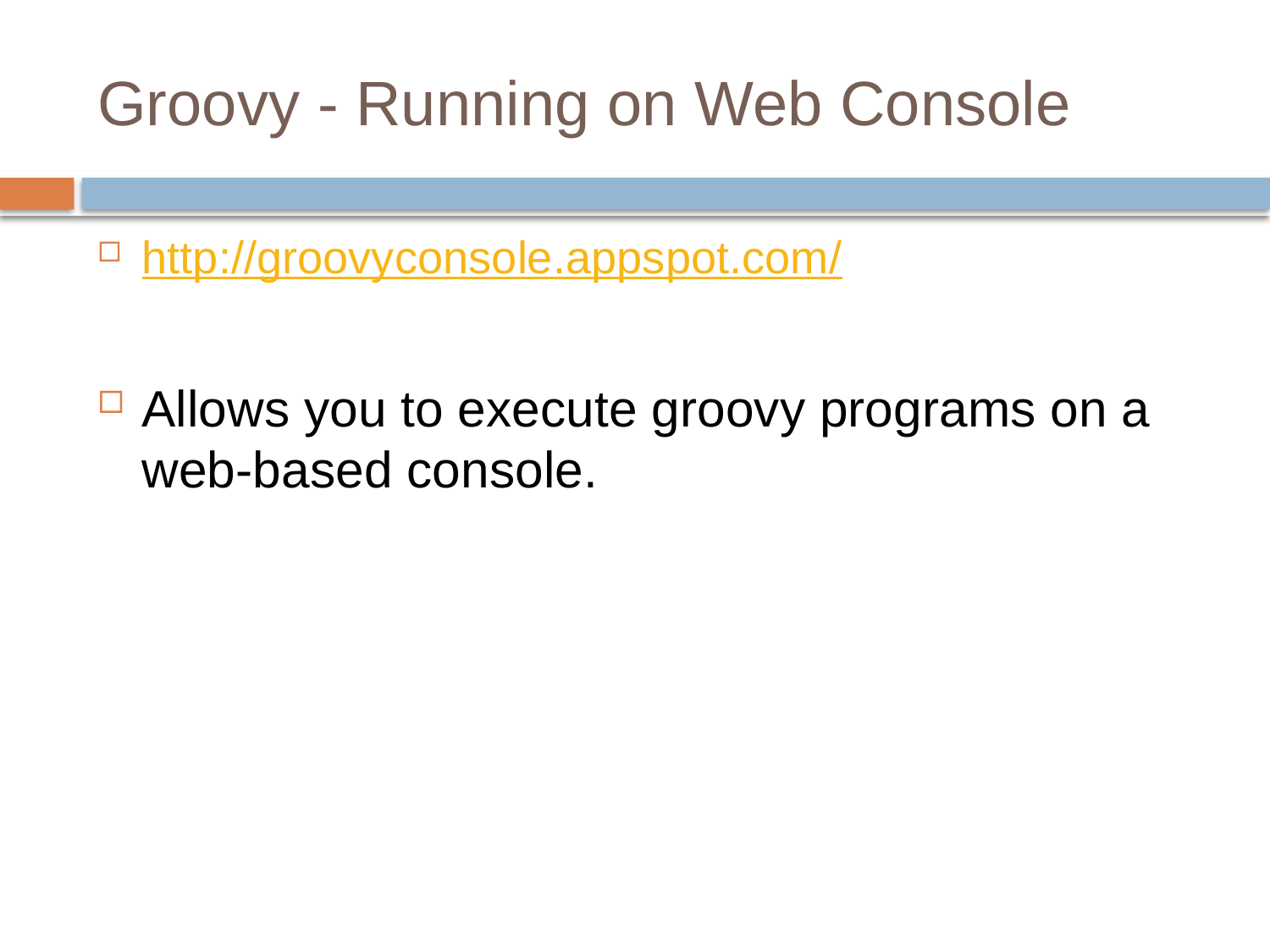

# Groovy - Running on Web Console
http://groovyconsole.appspot.com/

Allows you to execute groovy programs on a web-based console.